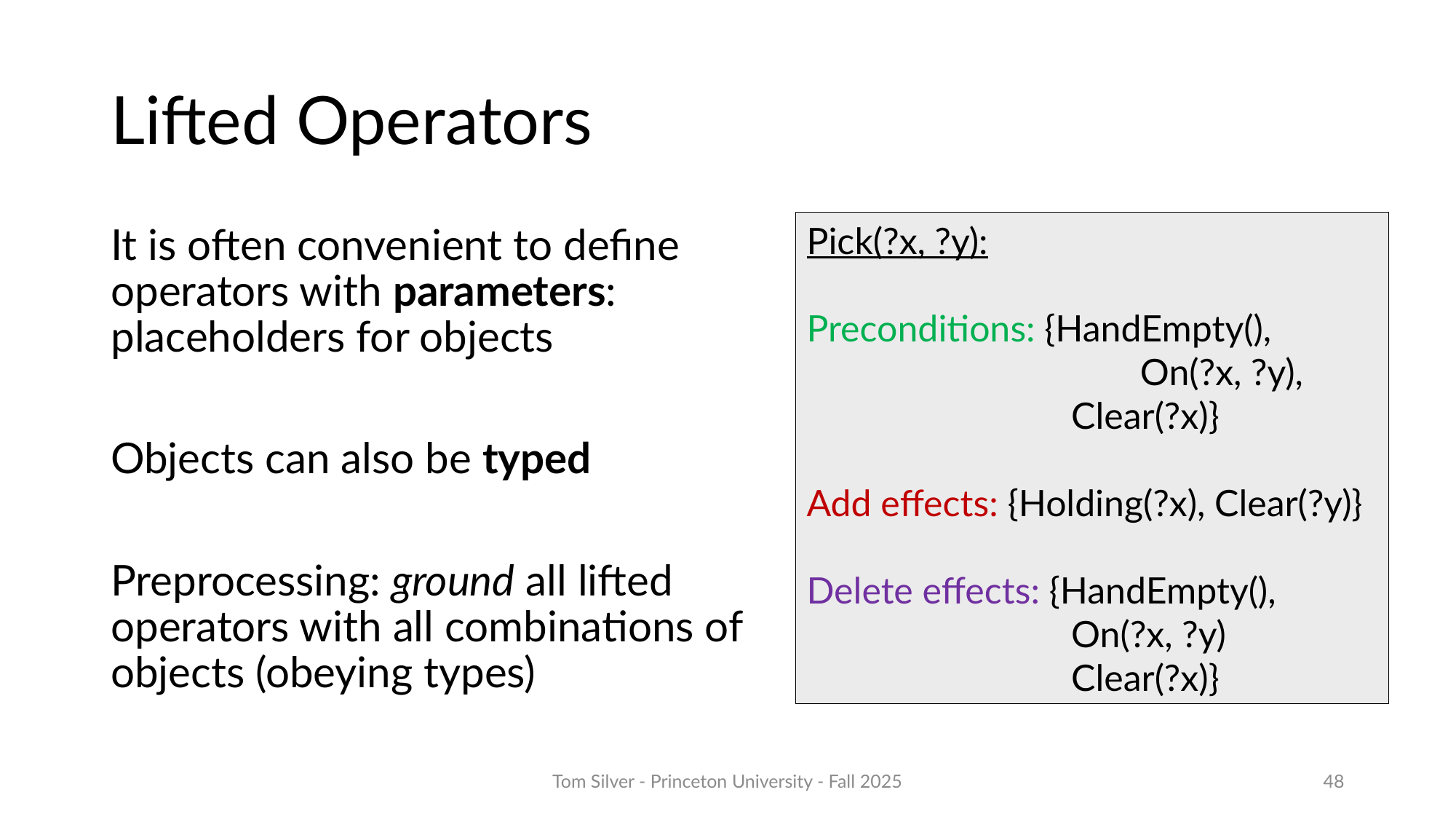

# Lifted Operators
Pick(?x, ?y):
Preconditions: {HandEmpty(),
                                    On(?x, ?y),
		     Clear(?x)}

Add effects: {Holding(?x), Clear(?y)}
Delete effects: {HandEmpty(),
  		     On(?x, ?y)
		     Clear(?x)}
It is often convenient to define operators with parameters: placeholders for objects

Objects can also be typed

Preprocessing: ground all lifted operators with all combinations of objects (obeying types)
Tom Silver - Princeton University - Fall 2025
48